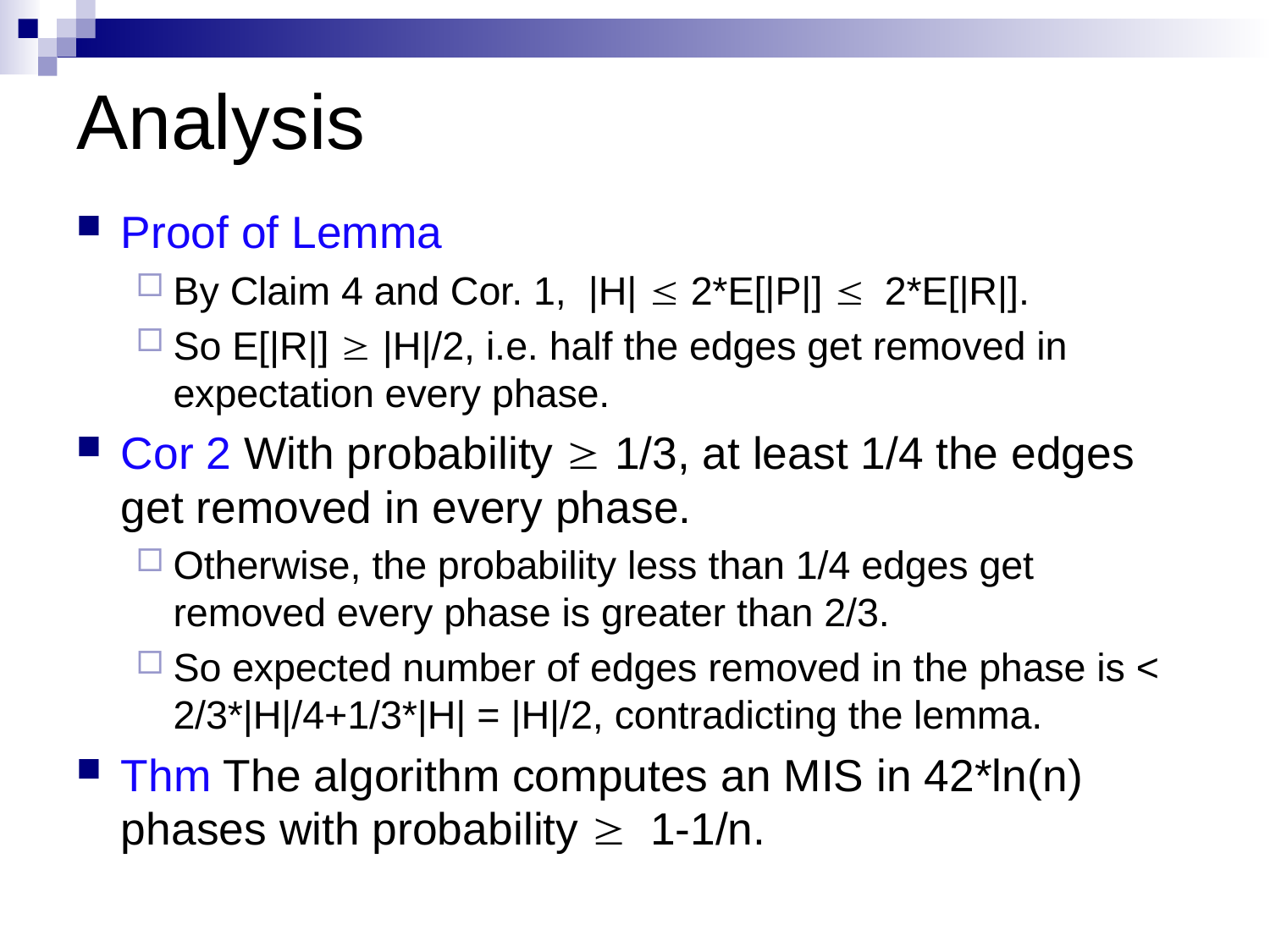

# Analysis
Proof of Lemma
By Claim 4 and Cor. 1,  |H| ≤ 2*E[|P|] ≤ 2*E[|R|].
So E[|R|] ≥ |H|/2, i.e. half the edges get removed in expectation every phase.
Cor 2 With probability ≥ 1/3, at least 1/4 the edges get removed in every phase.
Otherwise, the probability less than 1/4 edges get removed every phase is greater than 2/3.
So expected number of edges removed in the phase is < 2/3*|H|/4+1/3*|H| = |H|/2, contradicting the lemma.
Thm The algorithm computes an MIS in 42*ln(n) phases with probability ≥ 1-1/n.